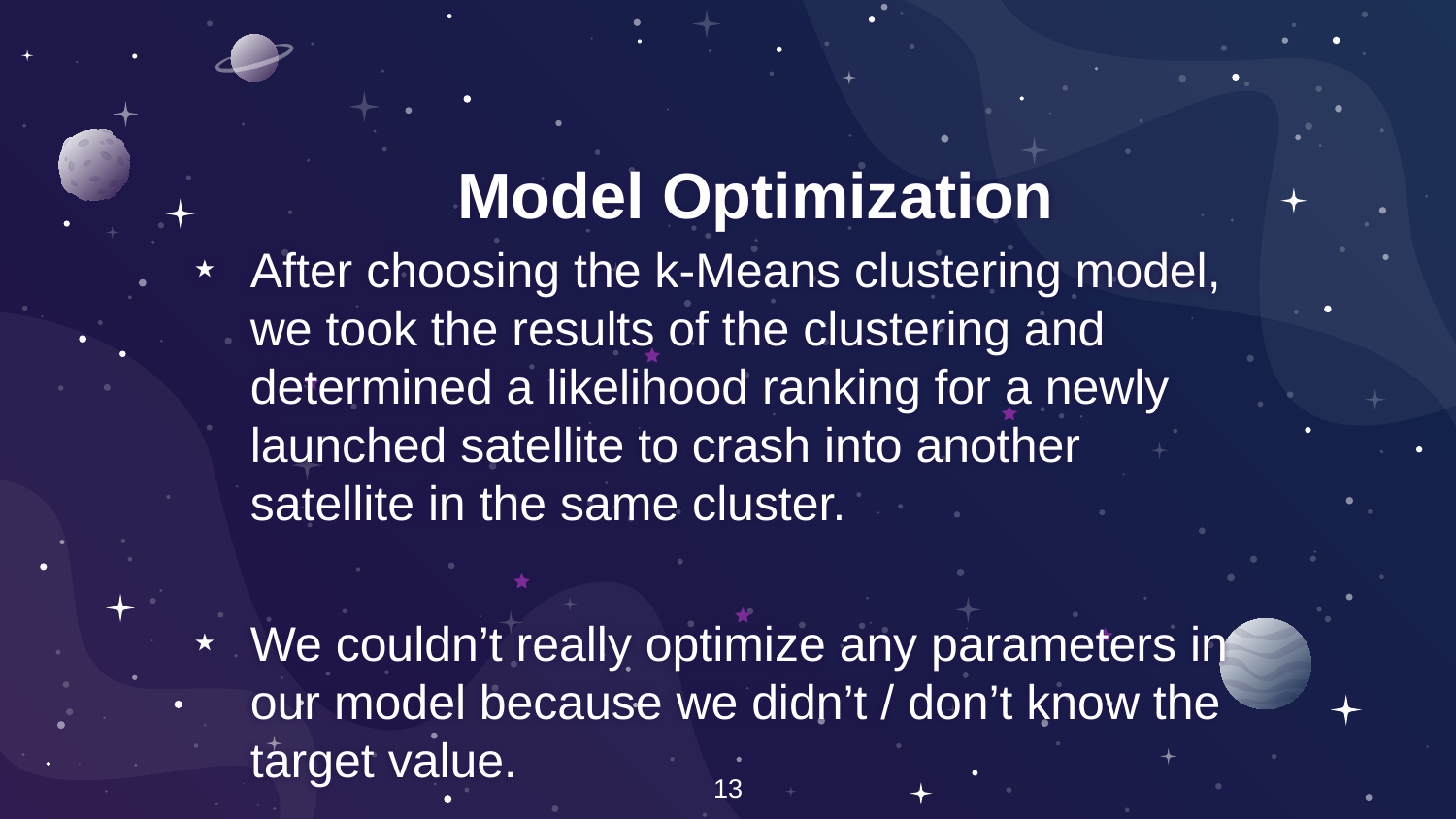

# Model Optimization
After choosing the k-Means clustering model, we took the results of the clustering and determined a likelihood ranking for a newly launched satellite to crash into another satellite in the same cluster.

We couldn’t really optimize any parameters in our model because we didn’t / don’t know the target value.

13